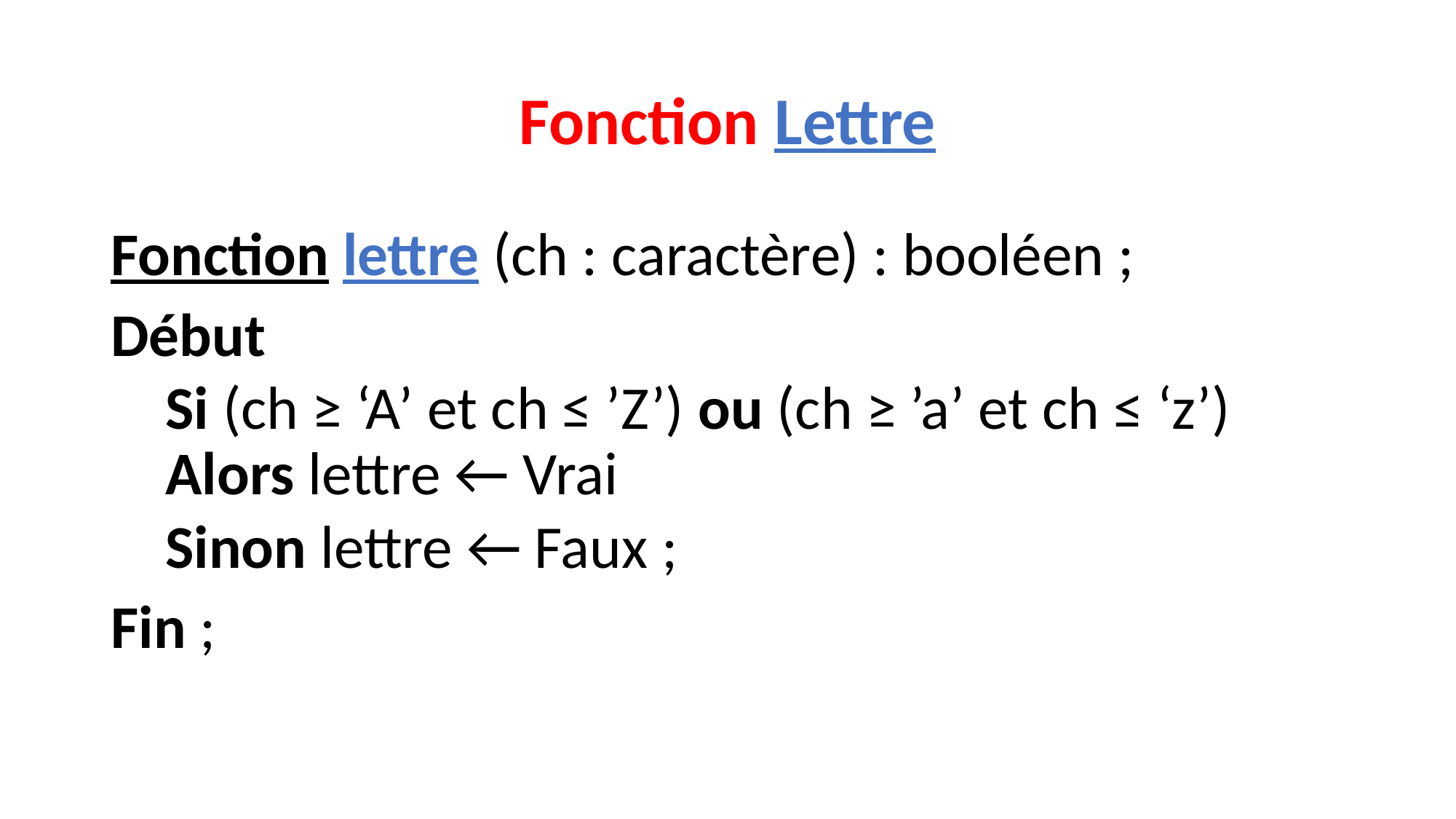

# Fonction Lettre
Fonction lettre (ch : caractère) : booléen ;
Début
Si (ch ≥ ‘A’ et ch ≤ ’Z’) ou (ch ≥ ’a’ et ch ≤ ‘z’) 	Alors lettre ← Vrai
Sinon lettre ← Faux ;
Fin ;